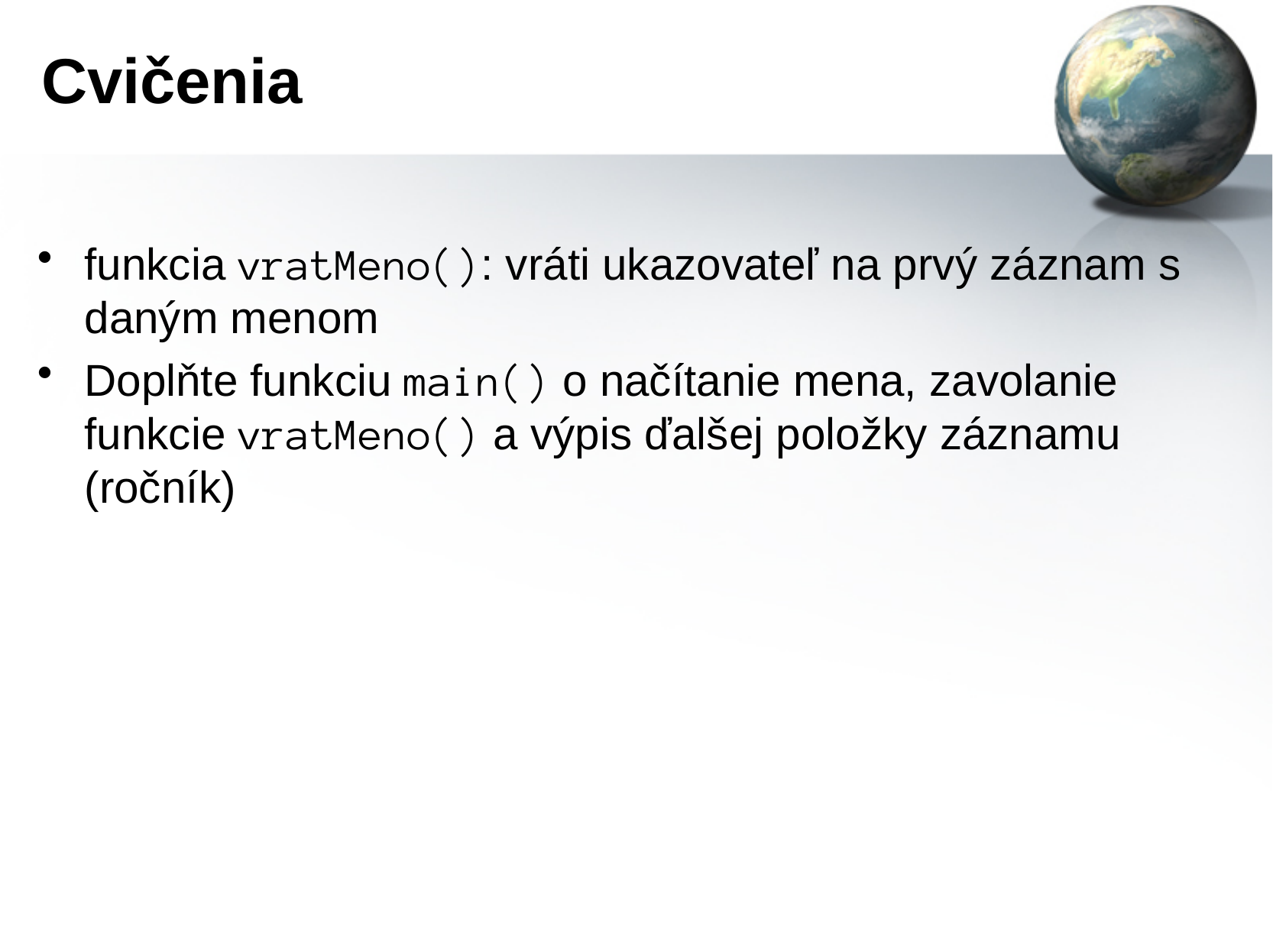

# Cvičenia
funkcia vratMeno(): vráti ukazovateľ na prvý záznam s daným menom
Doplňte funkciu main() o načítanie mena, zavolanie funkcie vratMeno() a výpis ďalšej položky záznamu (ročník)